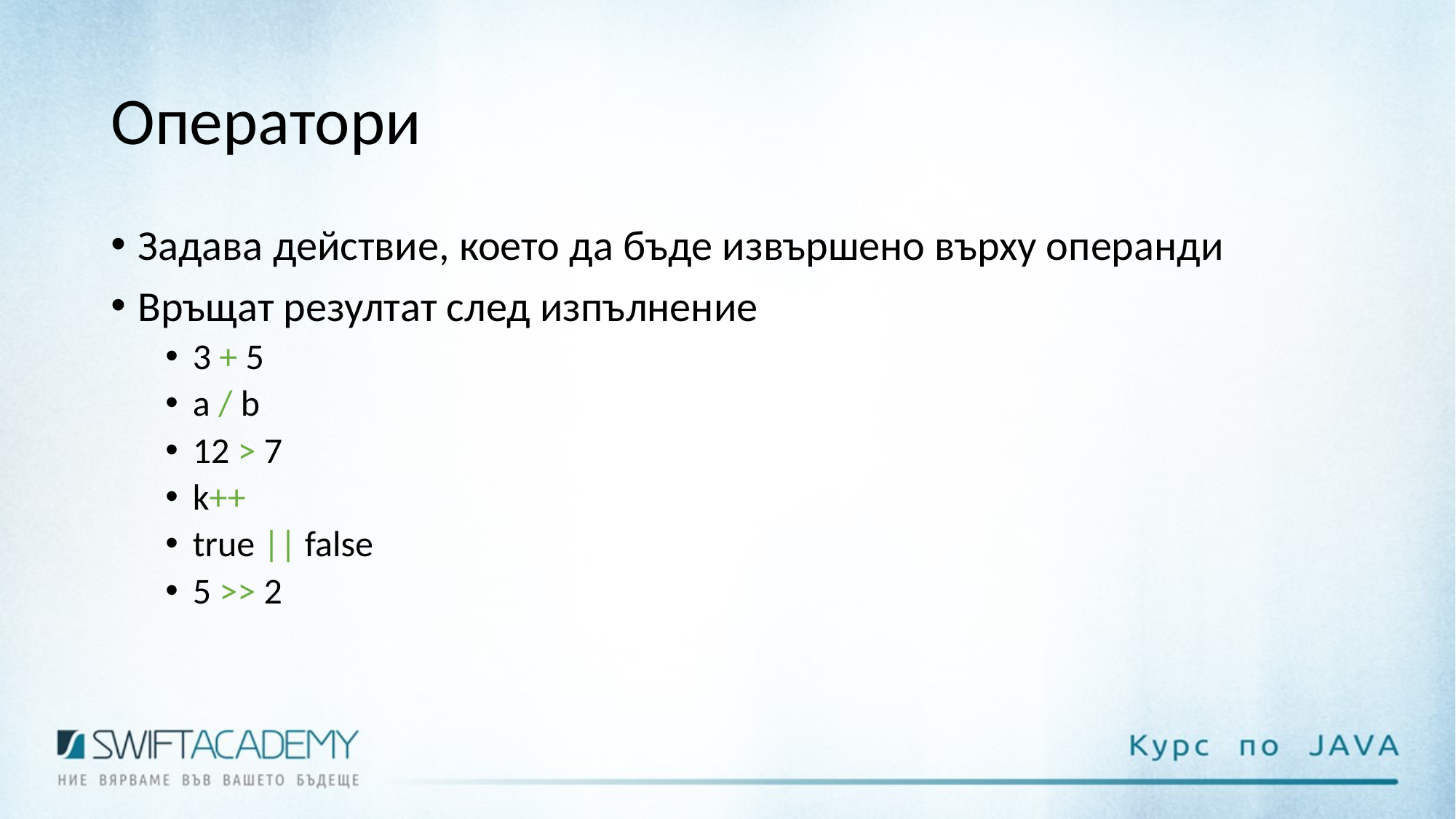

# Оператори
Задава действие, което да бъде извършено върху операнди
Връщат резултат след изпълнение
3 + 5
a / b
12 > 7
k++
true || false
5 >> 2